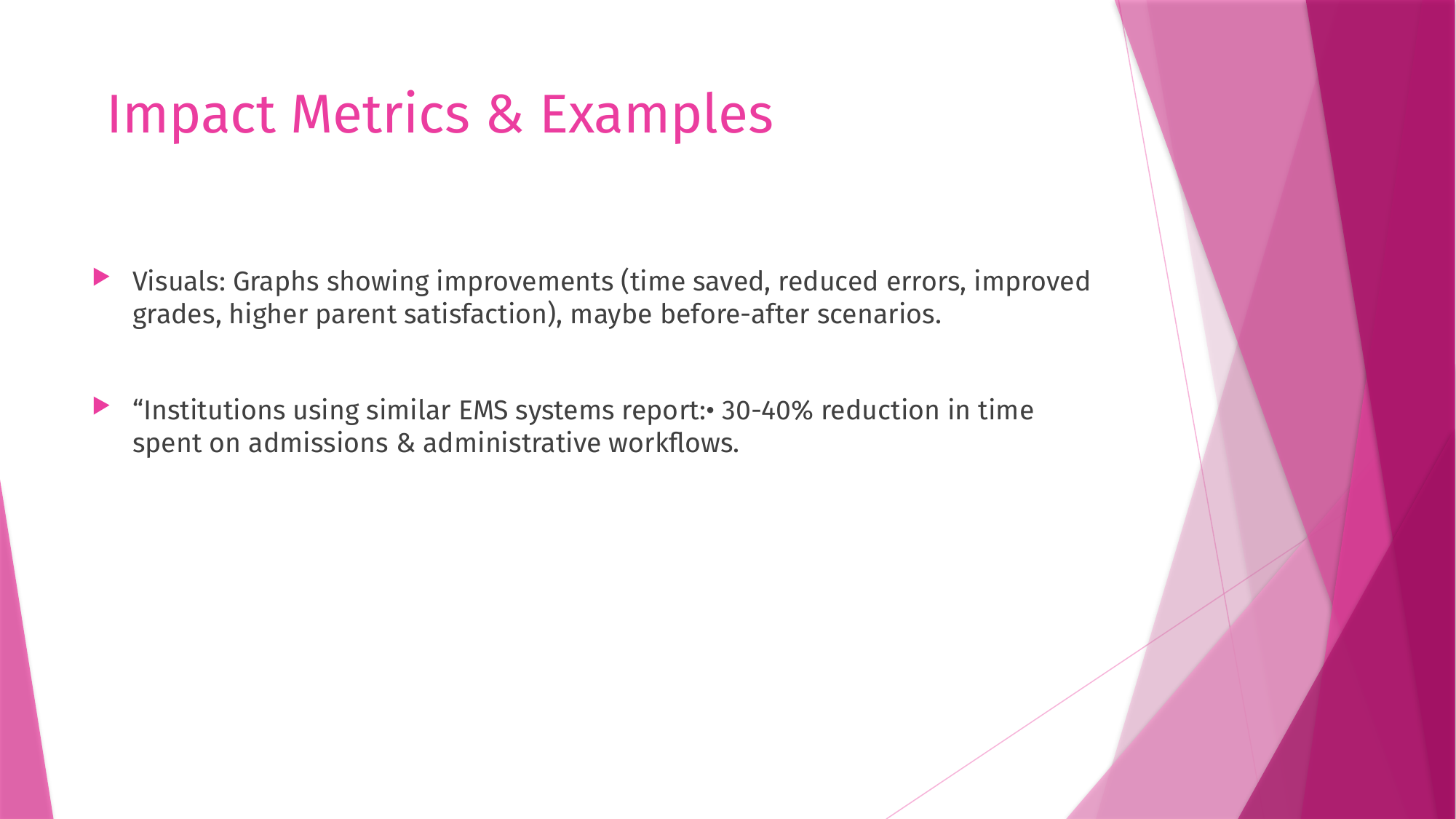

# Impact Metrics & Examples
Visuals: Graphs showing improvements (time saved, reduced errors, improved grades, higher parent satisfaction), maybe before-after scenarios.

“Institutions using similar EMS systems report:• 30-40% reduction in time spent on admissions & administrative workflows.